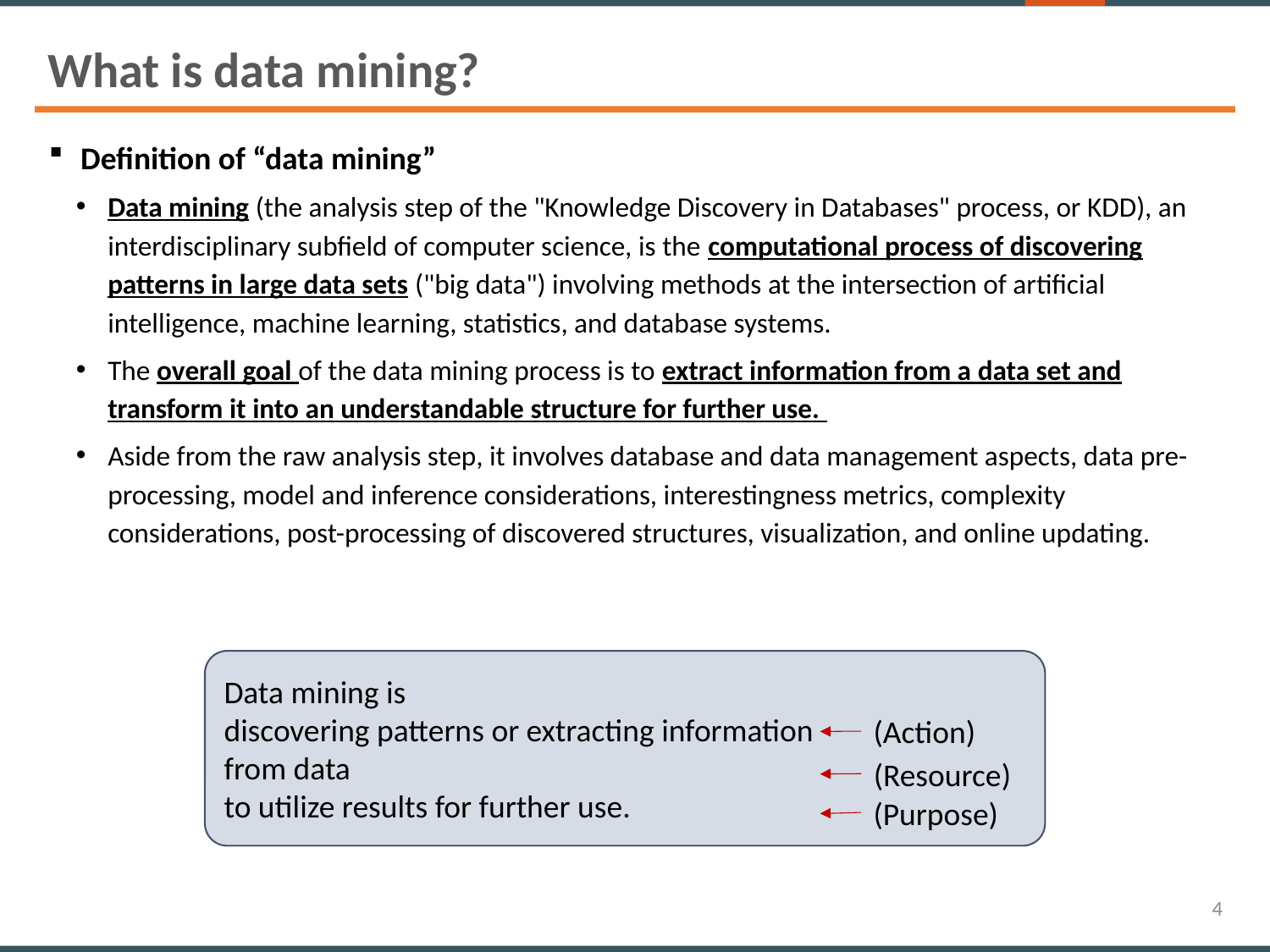

What is data mining?
Definition of “data mining”
Data mining (the analysis step of the "Knowledge Discovery in Databases" process, or KDD), an interdisciplinary subfield of computer science, is the computational process of discovering patterns in large data sets ("big data") involving methods at the intersection of artificial intelligence, machine learning, statistics, and database systems.
The overall goal of the data mining process is to extract information from a data set and transform it into an understandable structure for further use.
Aside from the raw analysis step, it involves database and data management aspects, data pre-processing, model and inference considerations, interestingness metrics, complexity considerations, post-processing of discovered structures, visualization, and online updating.
Data mining is
discovering patterns or extracting information
from data
to utilize results for further use.
(Action)
(Resource)
(Purpose)
4